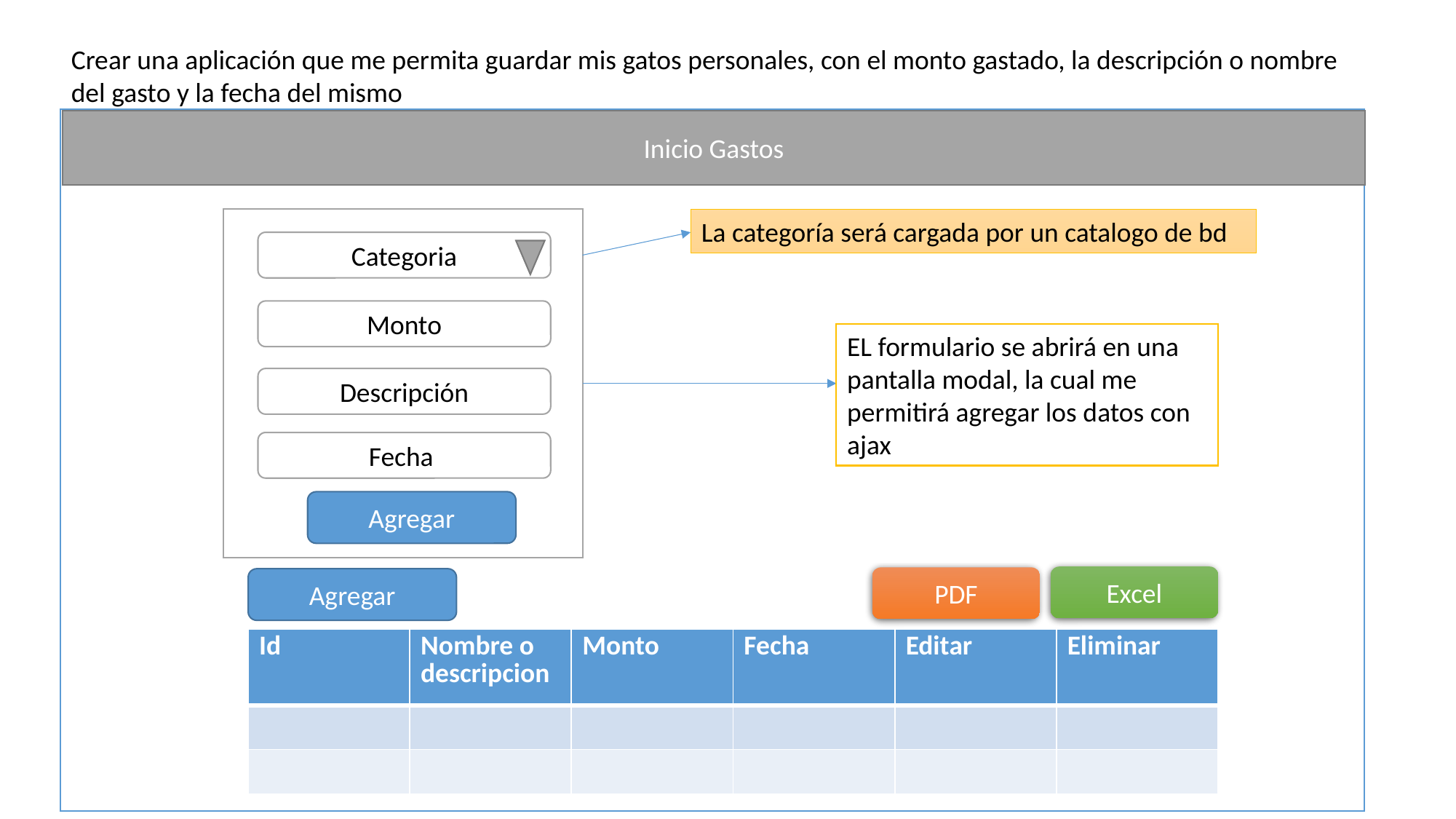

Crear una aplicación que me permita guardar mis gatos personales, con el monto gastado, la descripción o nombre del gasto y la fecha del mismo

Inicio Gastos

La categoría será cargada por un catalogo de bd
Categoria

Monto
EL formulario se abrirá en una pantalla modal, la cual me permitirá agregar los datos con ajax
Descripción
Fecha
Agregar
Excel
PDF
Agregar
| Id | Nombre o descripcion | Monto | Fecha | Editar | Eliminar |
| --- | --- | --- | --- | --- | --- |
|  |  |  |  |  |  |
|  |  |  |  |  |  |